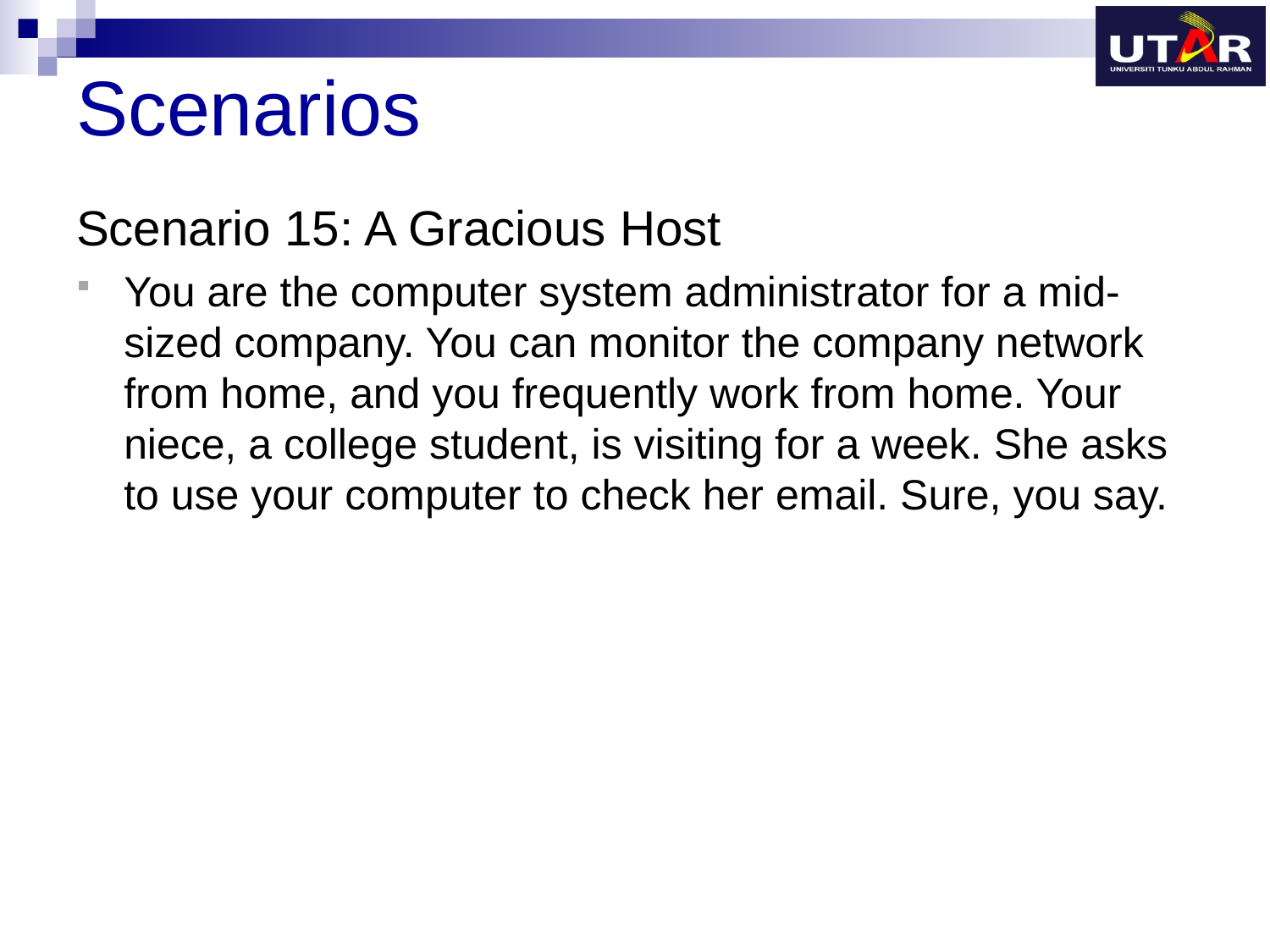

# Scenarios
Scenario 15: A Gracious Host
You are the computer system administrator for a mid-sized company. You can monitor the company network from home, and you frequently work from home. Your niece, a college student, is visiting for a week. She asks to use your computer to check her email. Sure, you say.